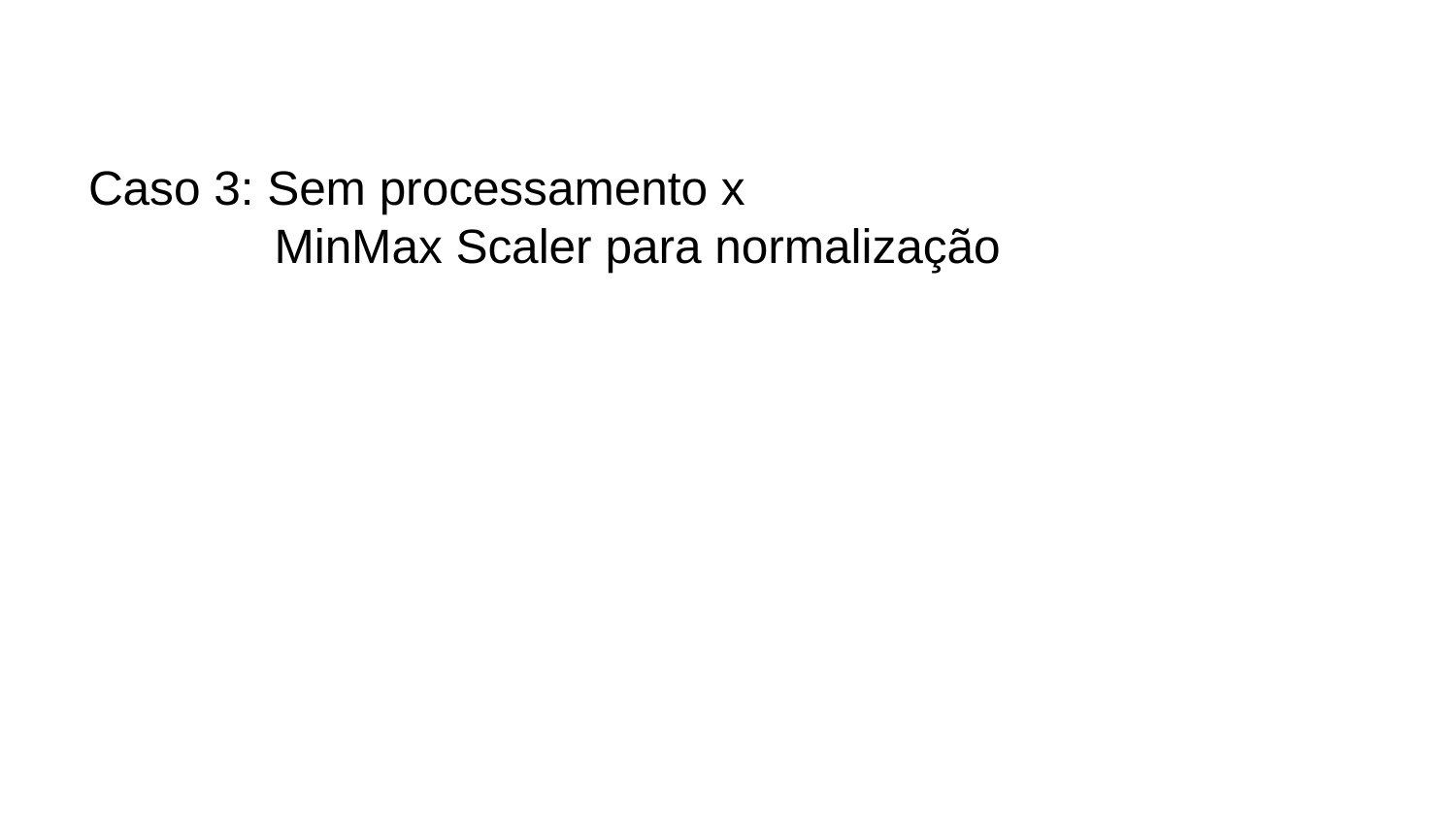

Caso 3: Sem processamento x
   MinMax Scaler para normalização